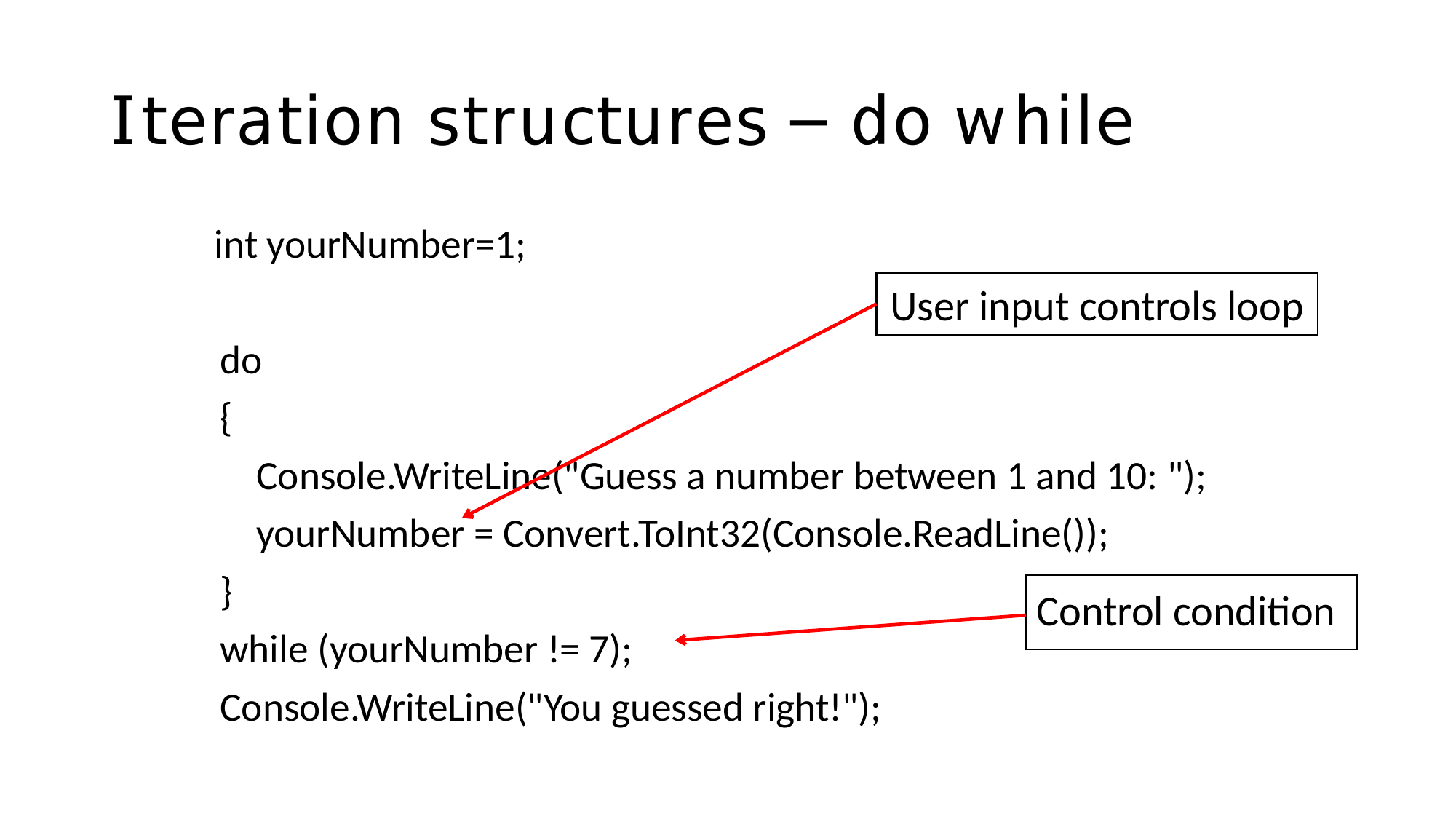

# Iteration structures – do while
	int yourNumber=1;

            do
            {
                Console.WriteLine("Guess a number between 1 and 10: ");
                yourNumber = Convert.ToInt32(Console.ReadLine());
            }
            while (yourNumber != 7);
            Console.WriteLine("You guessed right!");
User input controls loop

Control condition